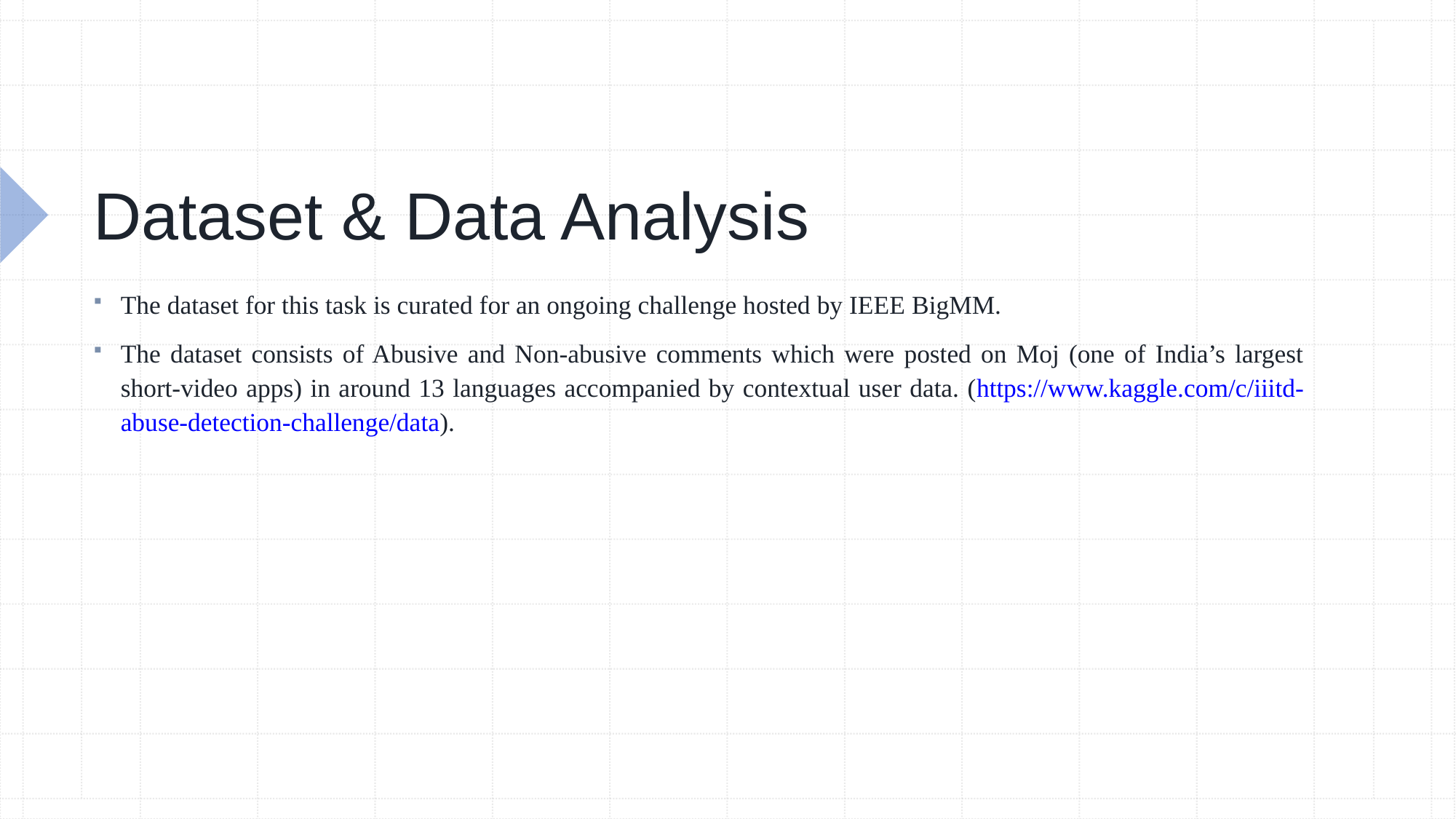

# Dataset & Data Analysis
The dataset for this task is curated for an ongoing challenge hosted by IEEE BigMM.
The dataset consists of Abusive and Non-abusive comments which were posted on Moj (one of India’s largest short-video apps) in around 13 languages accompanied by contextual user data. (https://www.kaggle.com/c/iiitd-abuse-detection-challenge/data).